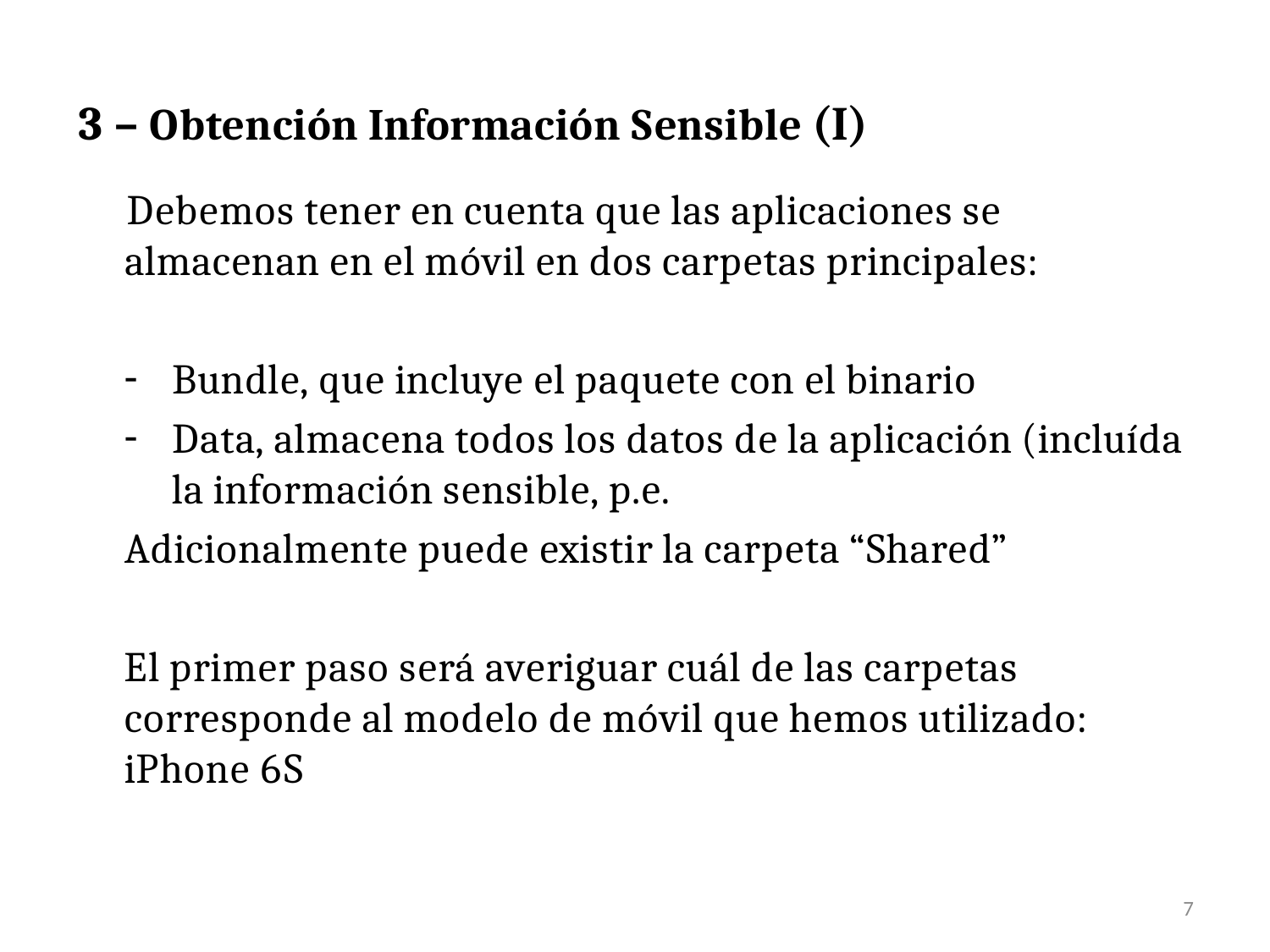

3 – Obtención Información Sensible (I)
Debemos tener en cuenta que las aplicaciones se almacenan en el móvil en dos carpetas principales:

Bundle, que incluye el paquete con el binario
Data, almacena todos los datos de la aplicación (incluída la información sensible, p.e.
Adicionalmente puede existir la carpeta “Shared”

El primer paso será averiguar cuál de las carpetas corresponde al modelo de móvil que hemos utilizado: iPhone 6S
7